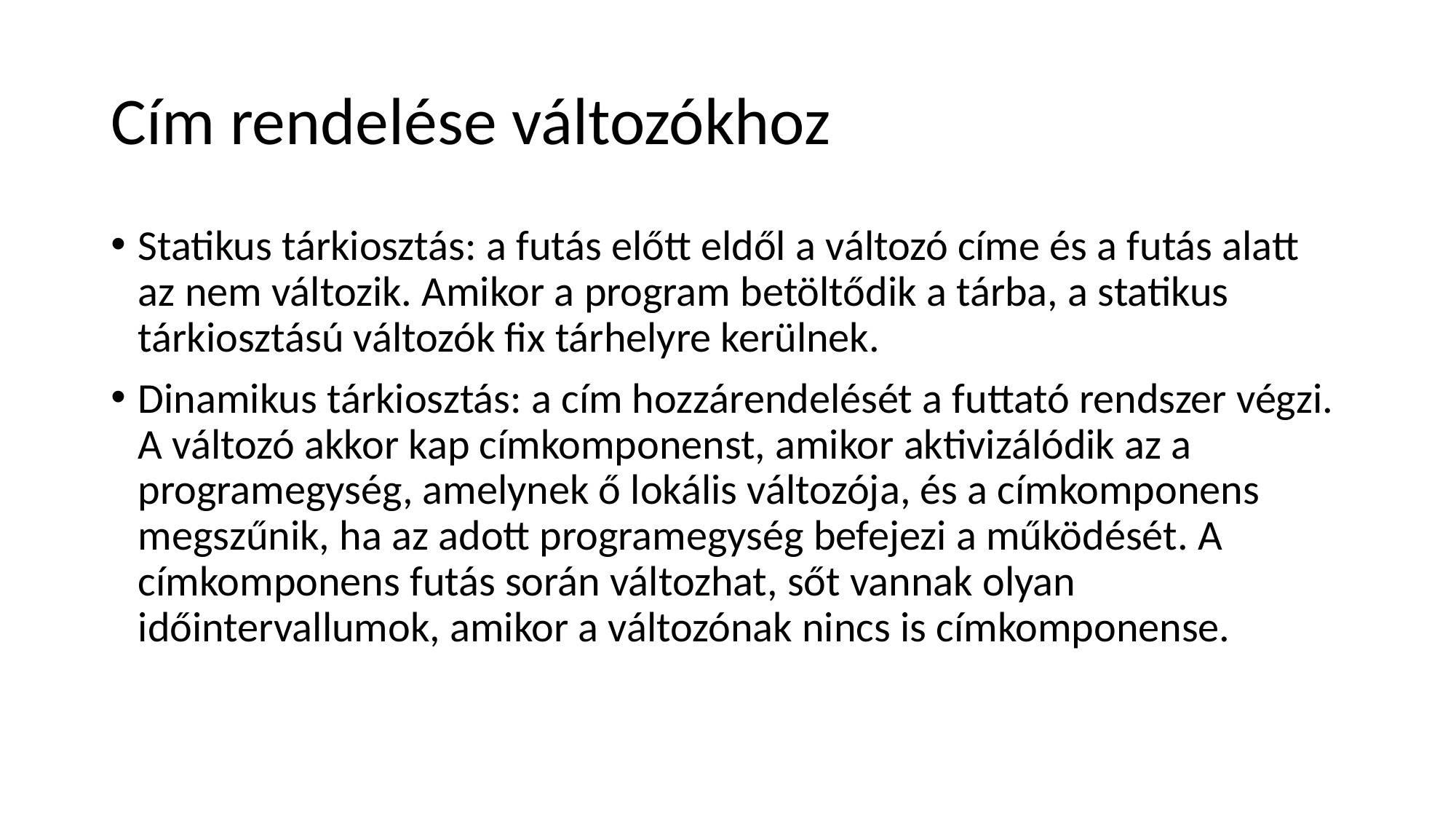

# Cím rendelése változókhoz
Statikus tárkiosztás: a futás előtt eldől a változó címe és a futás alatt az nem változik. Amikor a program betöltődik a tárba, a statikus tárkiosztású változók fix tárhelyre kerülnek.
Dinamikus tárkiosztás: a cím hozzárendelését a futtató rendszer végzi. A változó akkor kap címkomponenst, amikor aktivizálódik az a programegység, amelynek ő lokális változója, és a címkomponens megszűnik, ha az adott programegység befejezi a működését. A címkomponens futás során változhat, sőt vannak olyan időintervallumok, amikor a változónak nincs is címkomponense.